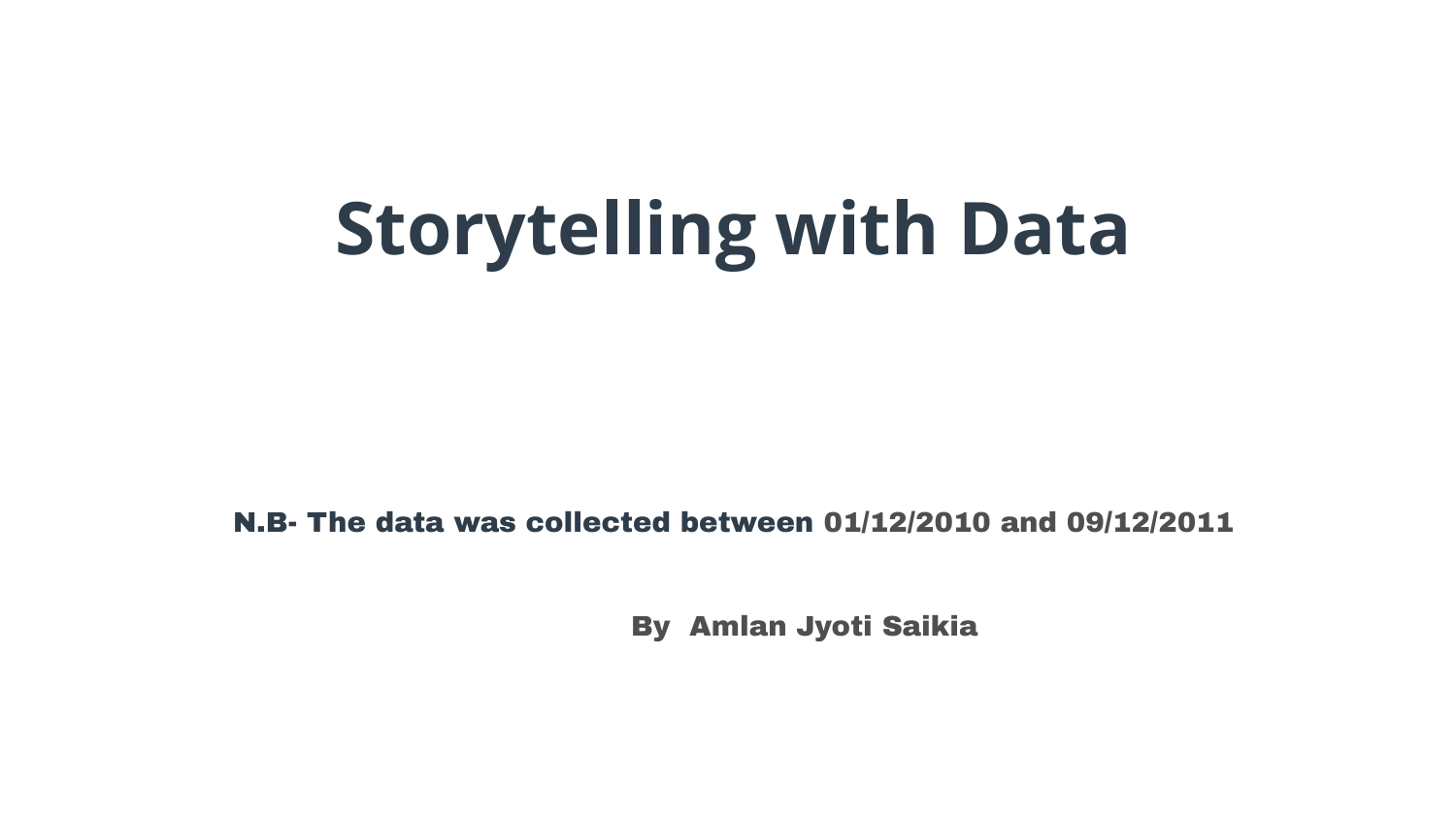

Storytelling with Data

N.B- The data was collected between 01/12/2010 and 09/12/2011
               By  Amlan Jyoti Saikia